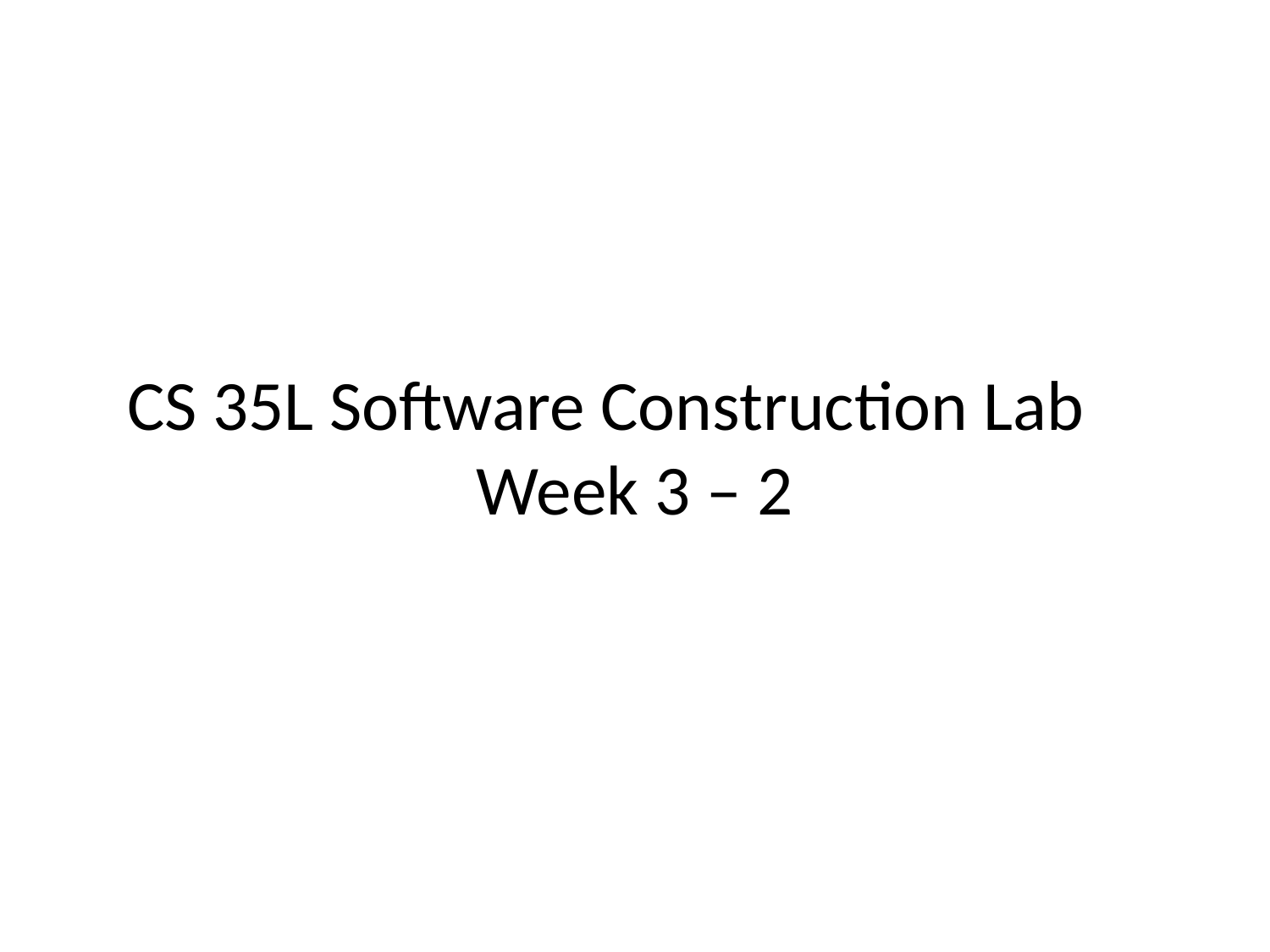

# CS 35L Software Construction Lab Week 3 – 2